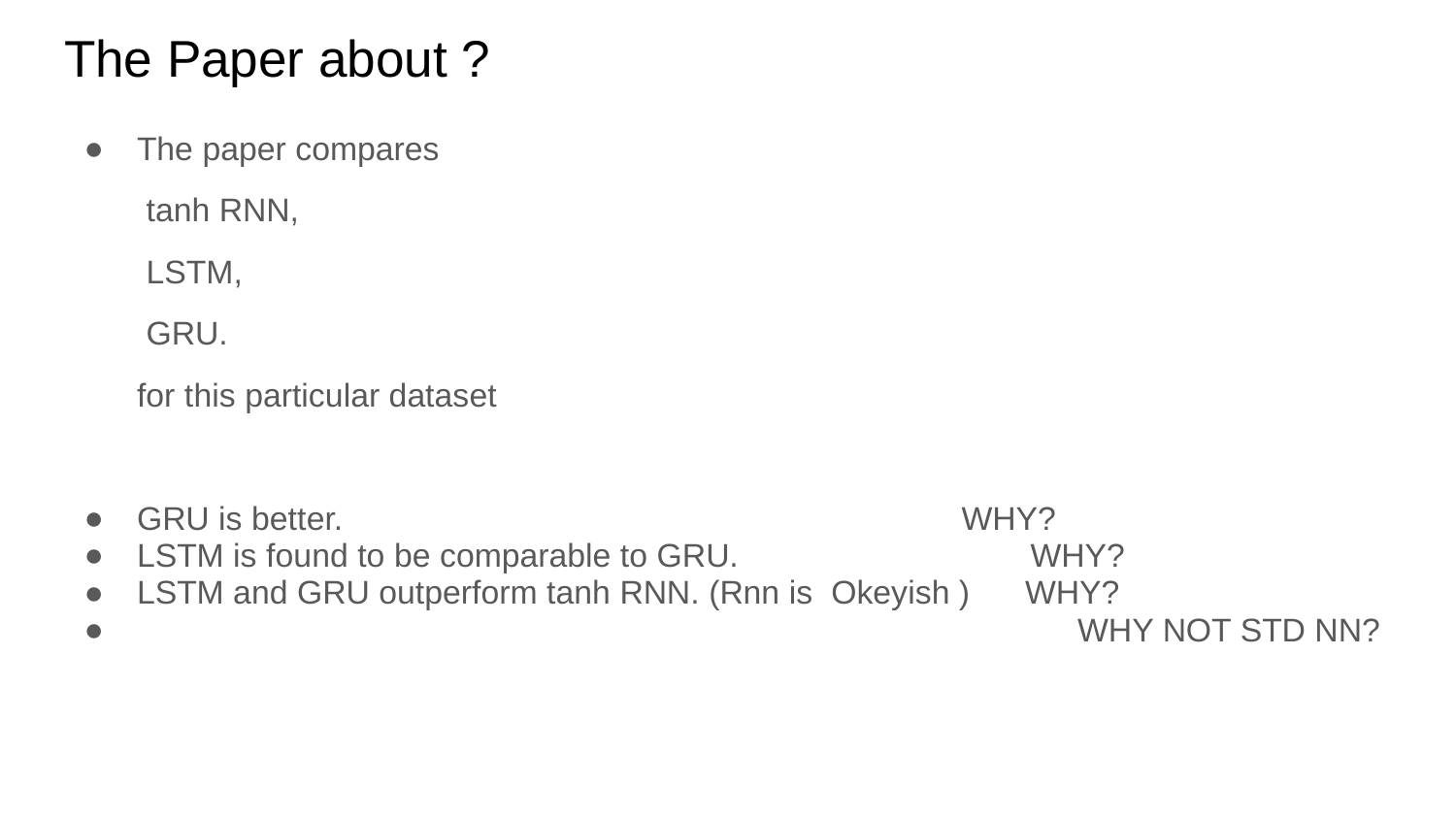

# The Paper about ?
The paper compares
 tanh RNN,
 LSTM,
 GRU.
for this particular dataset

GRU is better.	                                                          WHY?
LSTM is found to be comparable to GRU.	                  WHY?
LSTM and GRU outperform tanh RNN. (Rnn is  Okeyish )      WHY?
                                                                                                      WHY NOT STD NN?